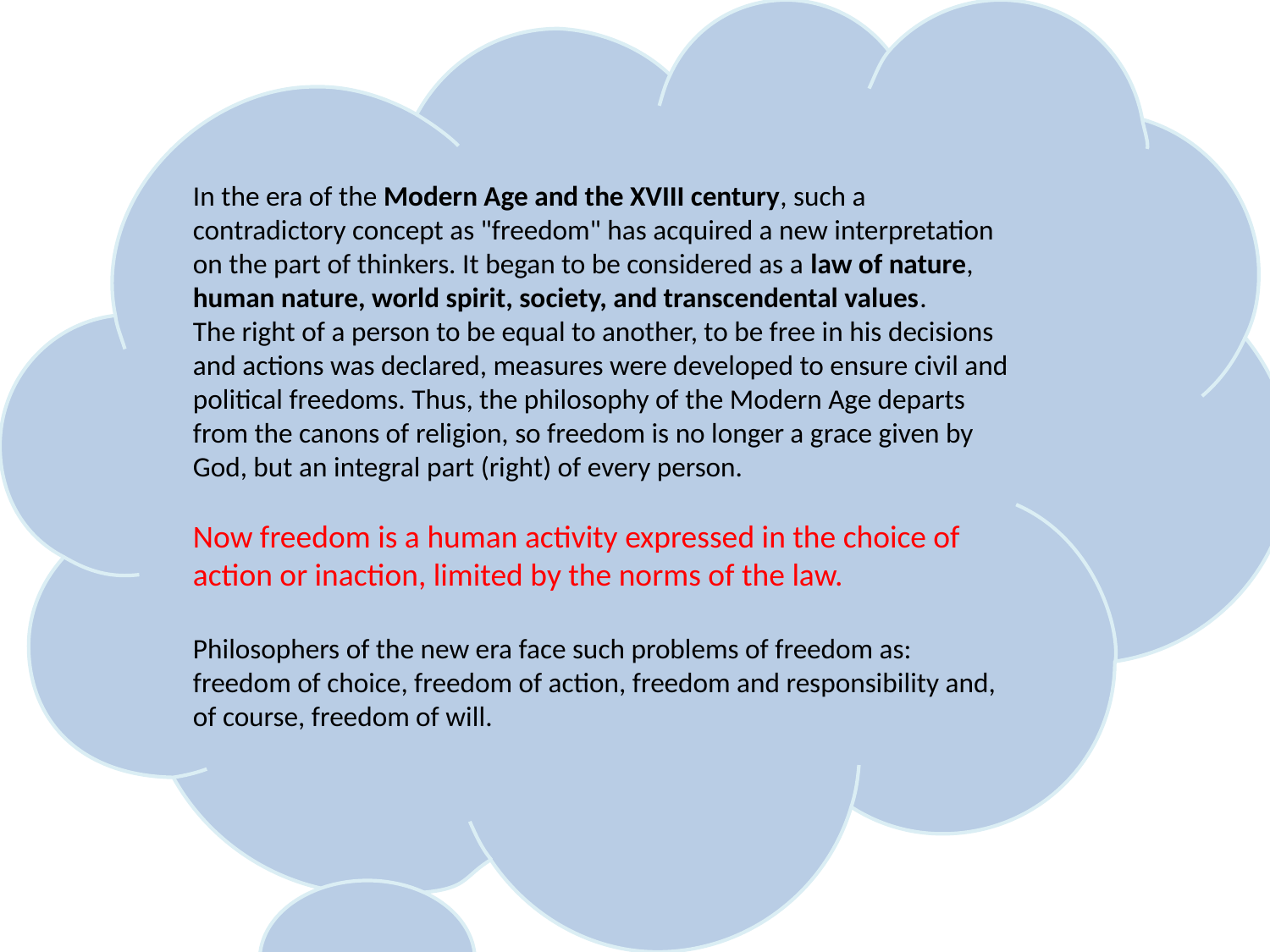

In the era of the Modern Age and the XVIII century, such a contradictory concept as "freedom" has acquired a new interpretation on the part of thinkers. It began to be considered as a law of nature, human nature, world spirit, society, and transcendental values.
The right of a person to be equal to another, to be free in his decisions and actions was declared, measures were developed to ensure civil and political freedoms. Thus, the philosophy of the Modern Age departs from the canons of religion, so freedom is no longer a grace given by God, but an integral part (right) of every person.

Now freedom is a human activity expressed in the choice of action or inaction, limited by the norms of the law.

Philosophers of the new era face such problems of freedom as: freedom of choice, freedom of action, freedom and responsibility and, of course, freedom of will.